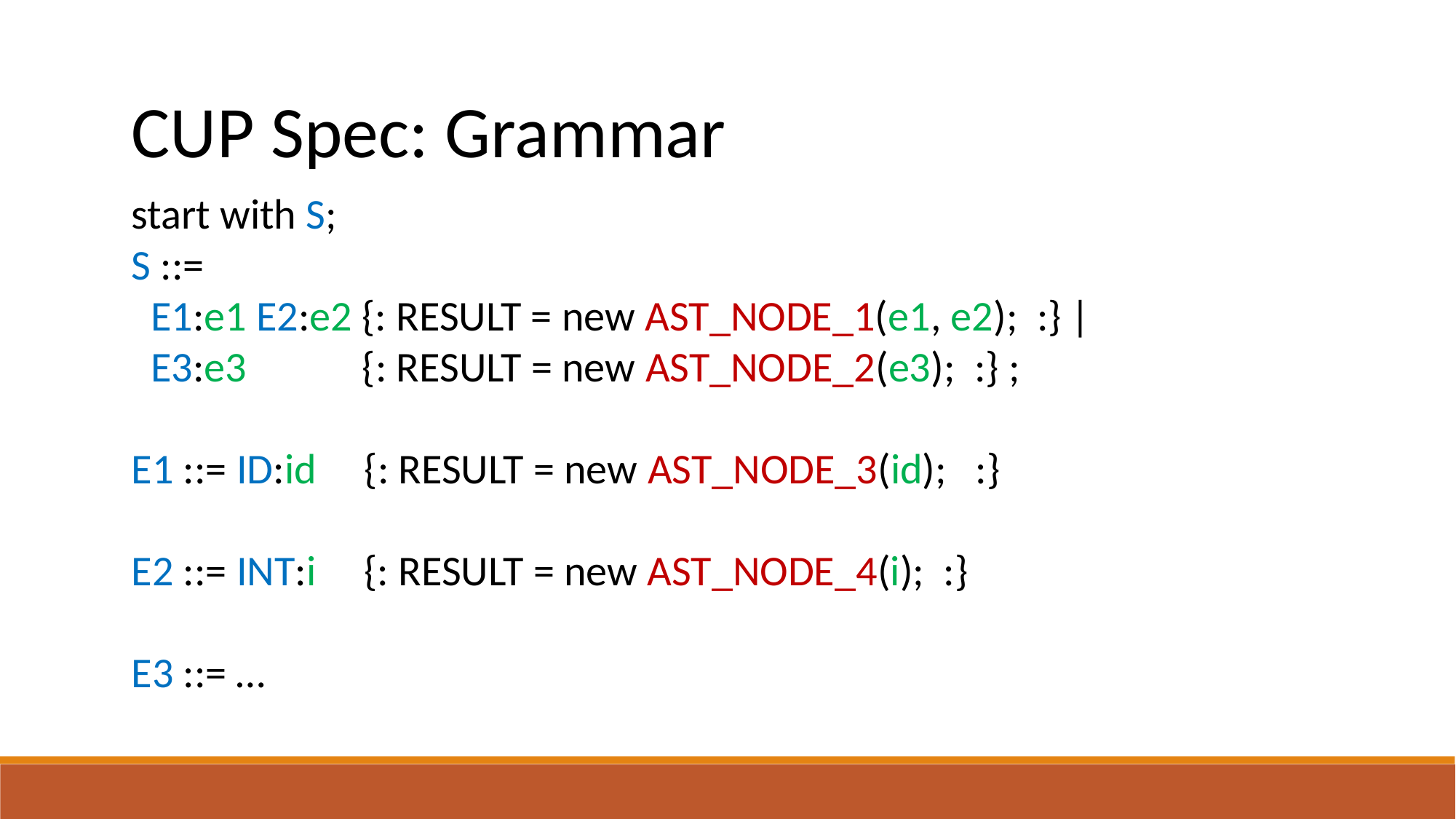

CUP Spec: Grammar
start with S;
S ::=
  E1:e1 E2:e2 {: RESULT = new AST_NODE_1(e1, e2);  :} |
  E3:e3            {: RESULT = new AST_NODE_2(e3);  :} ;

E1 ::= ID:id     {: RESULT = new AST_NODE_3(id);   :}

E2 ::= INT:i     {: RESULT = new AST_NODE_4(i);  :}

E3 ::= …